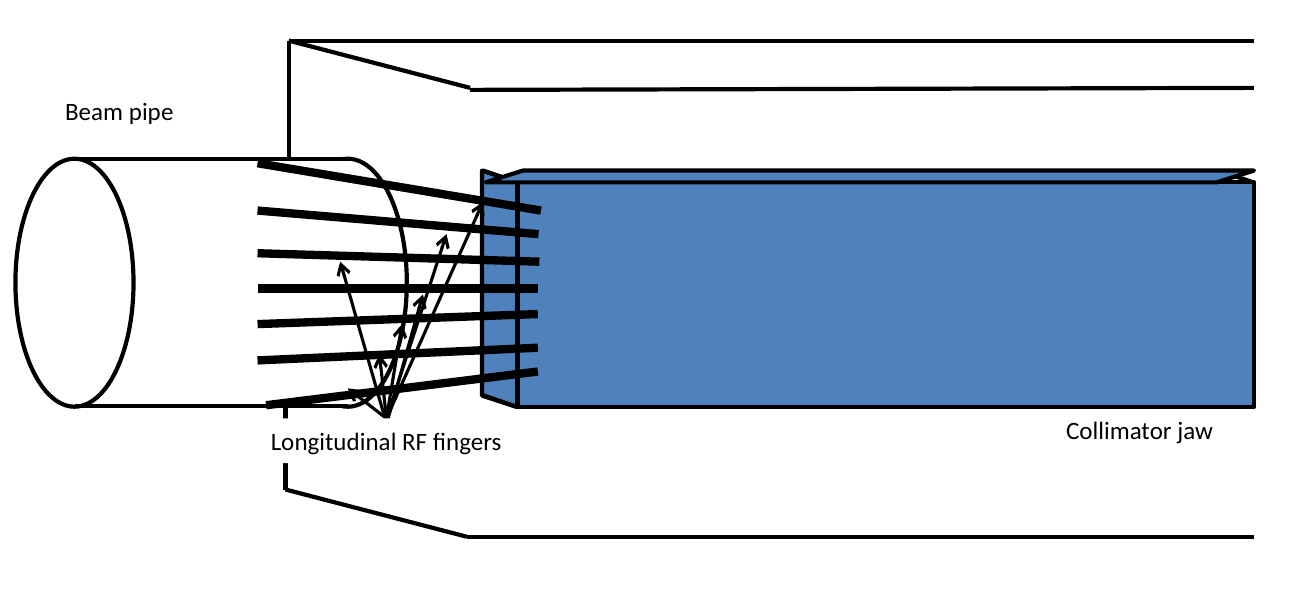

Beam pipe

Collimator jaw
Longitudinal RF fingers